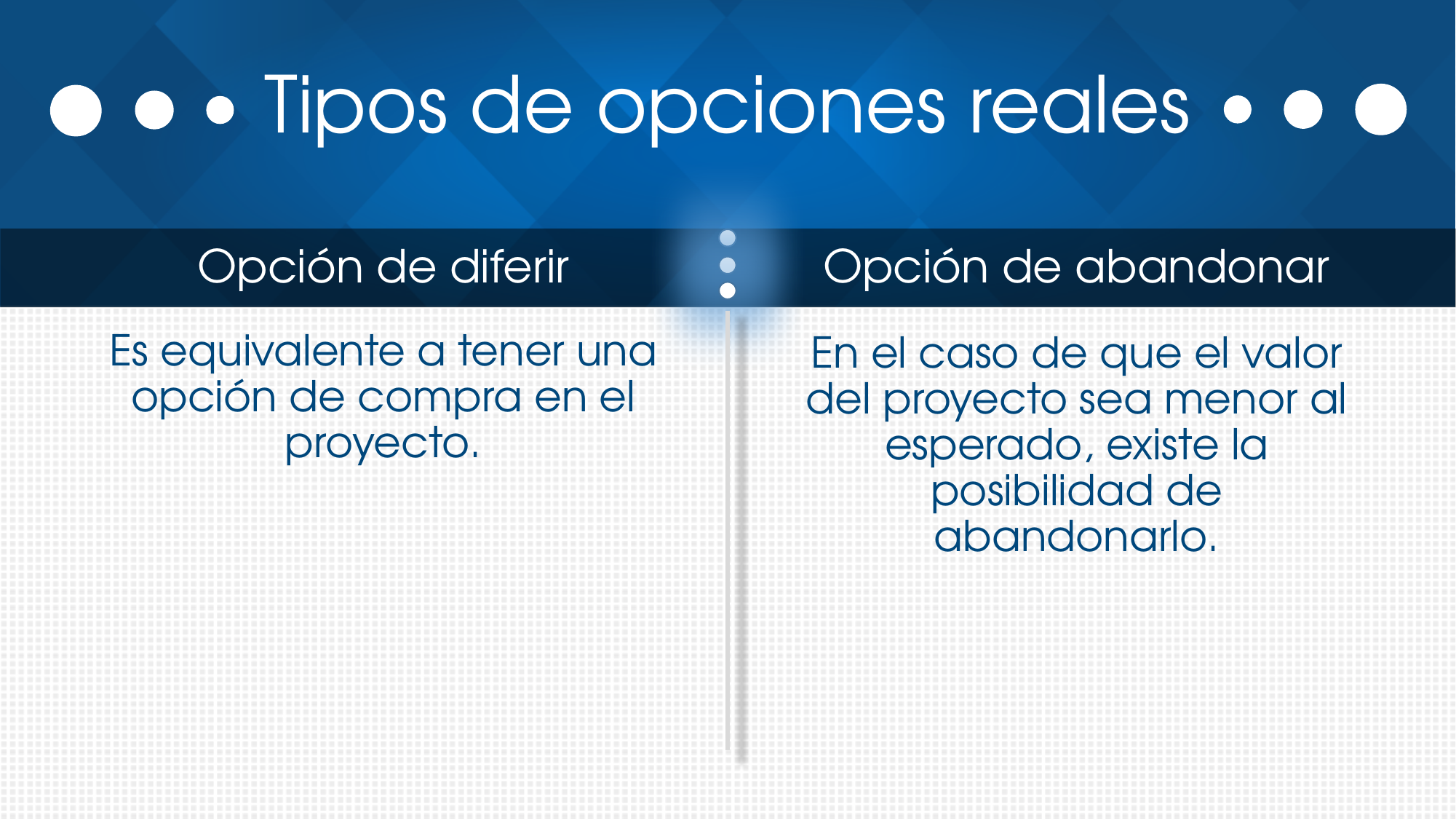

# Tipos de opciones reales
Opción de diferir
Opción de abandonar
Es equivalente a tener una opción de compra en el proyecto.
En el caso de que el valor del proyecto sea menor al esperado, existe la posibilidad de abandonarlo.